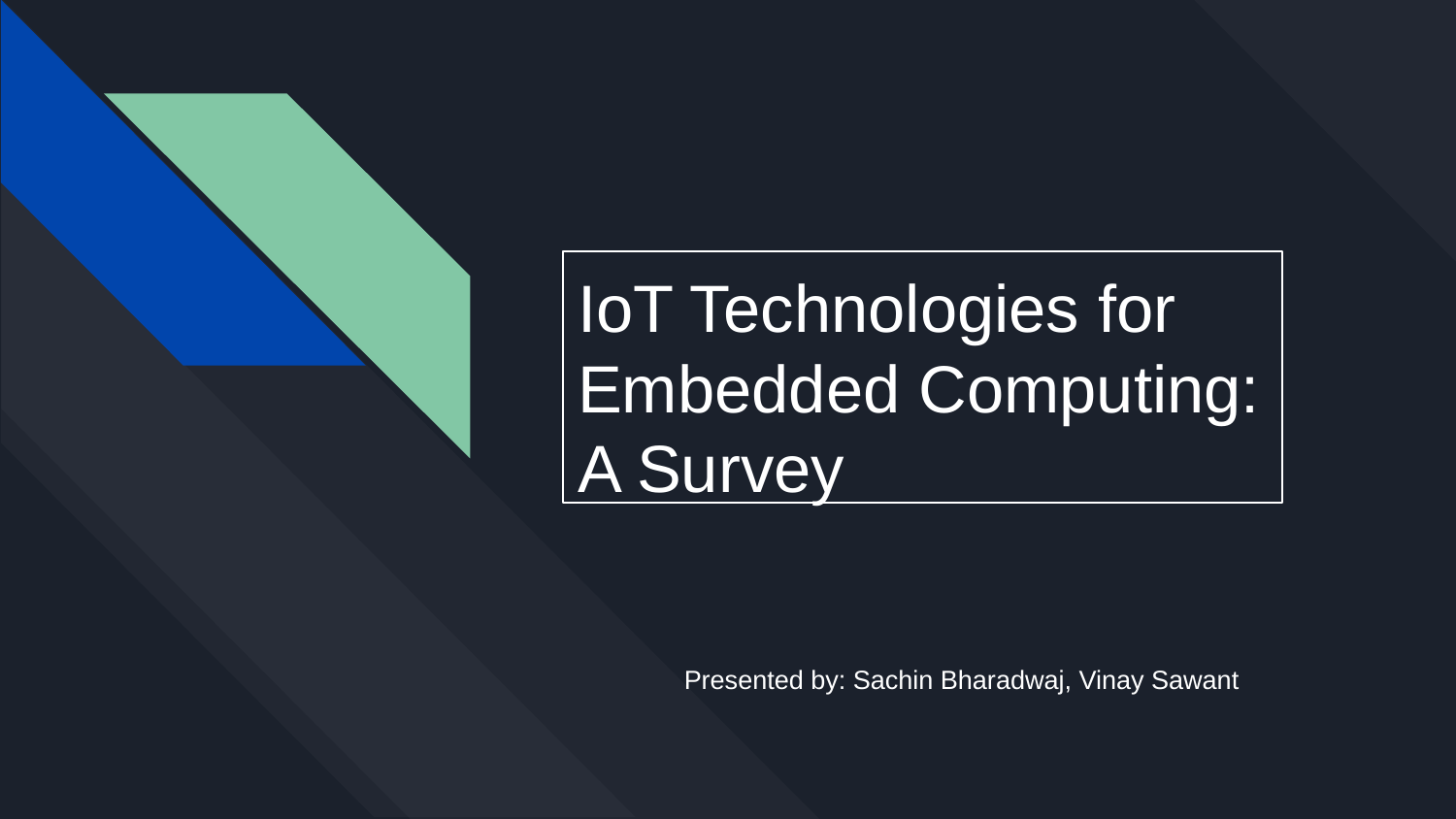

# IoT Technologies for Embedded Computing: A Survey

Presented by: Sachin Bharadwaj, Vinay Sawant